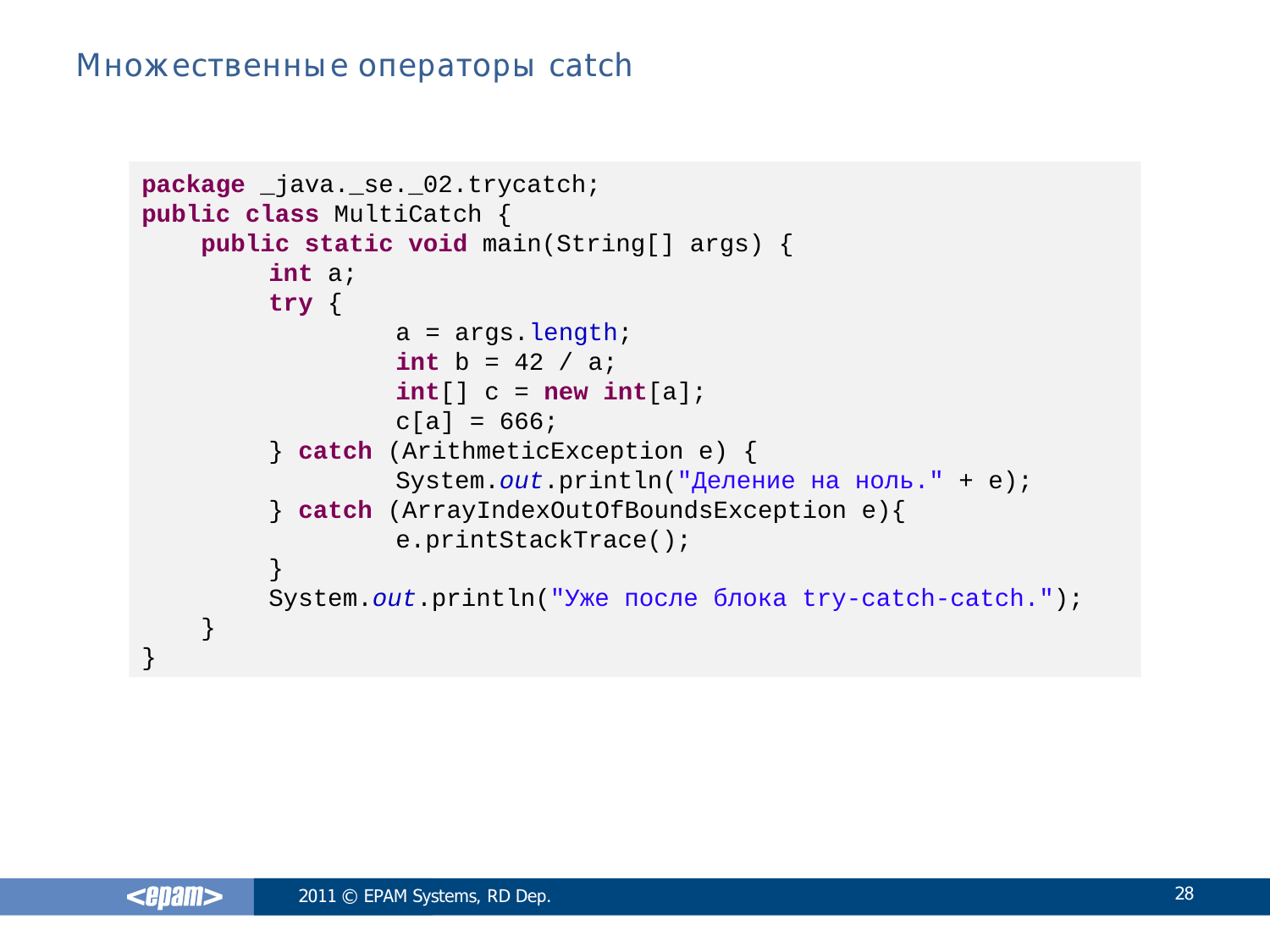

# Множественные операторы catch
package _java._se._02.trycatch;
public class MultiCatch {
    public static void main(String[] args) {
	int a;
	try {
		a = args.length;
		int b = 42 / a;
		int[] c = new int[a];
		c[a] = 666;
	} catch (ArithmeticException e) {
		System.out.println("Деление на ноль." + e);
	} catch (ArrayIndexOutOfBoundsException e){
		e.printStackTrace();
	}
	System.out.println("Уже после блока try-catch-catch.");
    }
}
28
2011 © EPAM Systems, RD Dep.